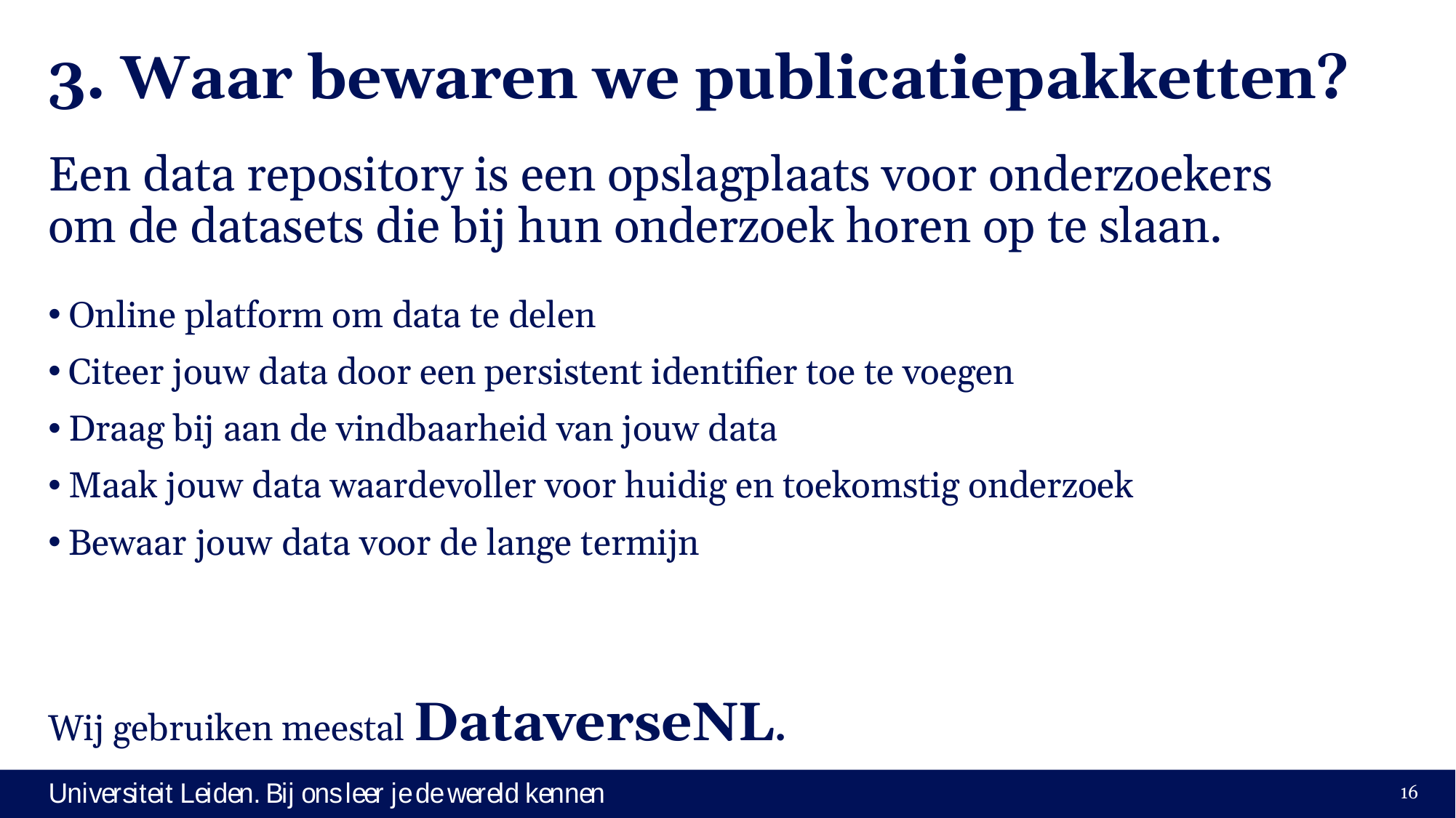

# 3. Waar bewaren we publicatiepakketten?
Een data repository is een opslagplaats voor onderzoekers om de datasets die bij hun onderzoek horen op te slaan.
Online platform om data te delen
Citeer jouw data door een persistent identifier toe te voegen
Draag bij aan de vindbaarheid van jouw data
Maak jouw data waardevoller voor huidig en toekomstig onderzoek
Bewaar jouw data voor de lange termijn

Wij gebruiken meestal DataverseNL.